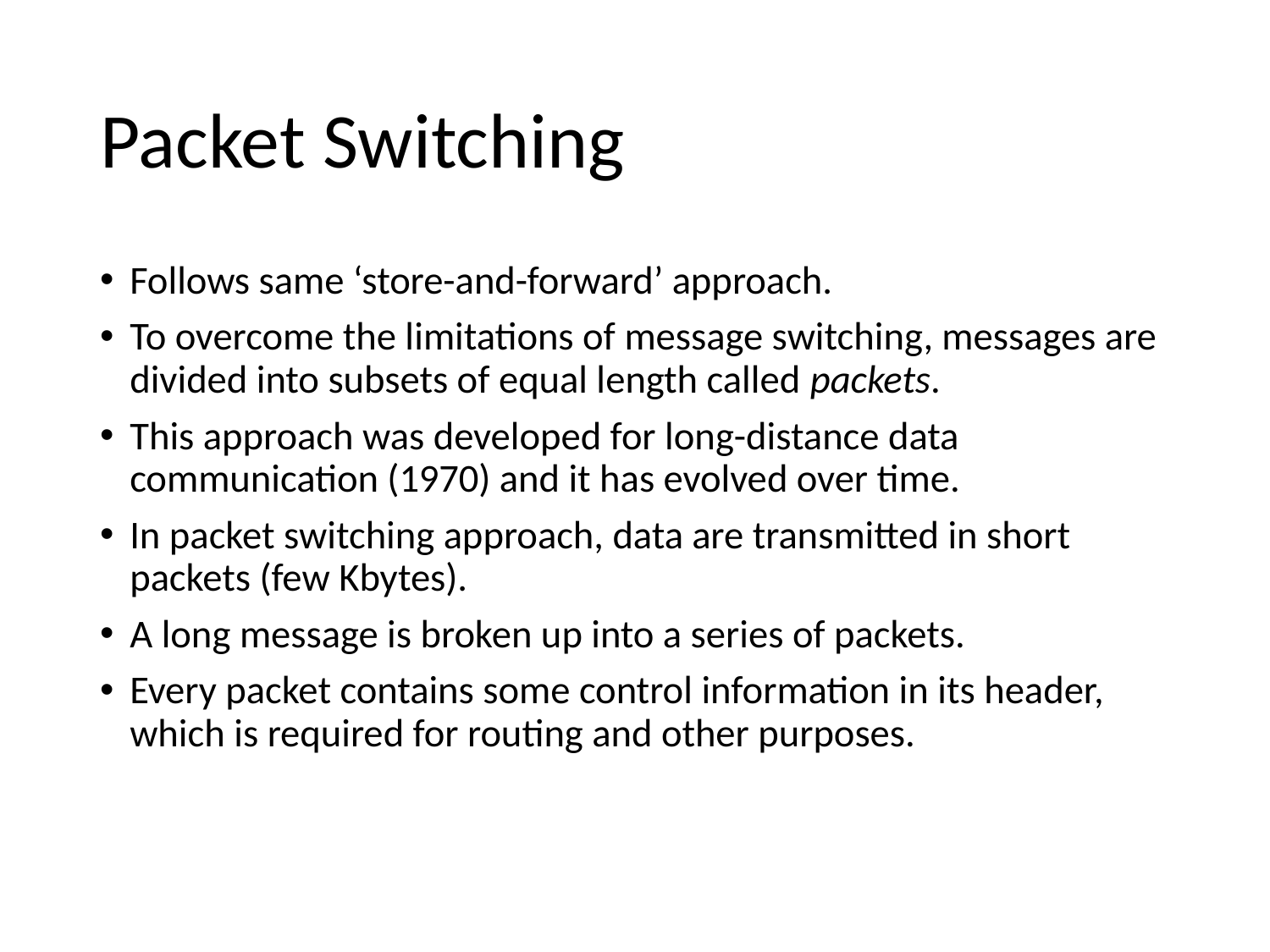

# Packet Switching
Follows same ‘store-and-forward’ approach.
To overcome the limitations of message switching, messages are divided into subsets of equal length called packets.
This approach was developed for long-distance data communication (1970) and it has evolved over time.
In packet switching approach, data are transmitted in short packets (few Kbytes).
A long message is broken up into a series of packets.
Every packet contains some control information in its header, which is required for routing and other purposes.